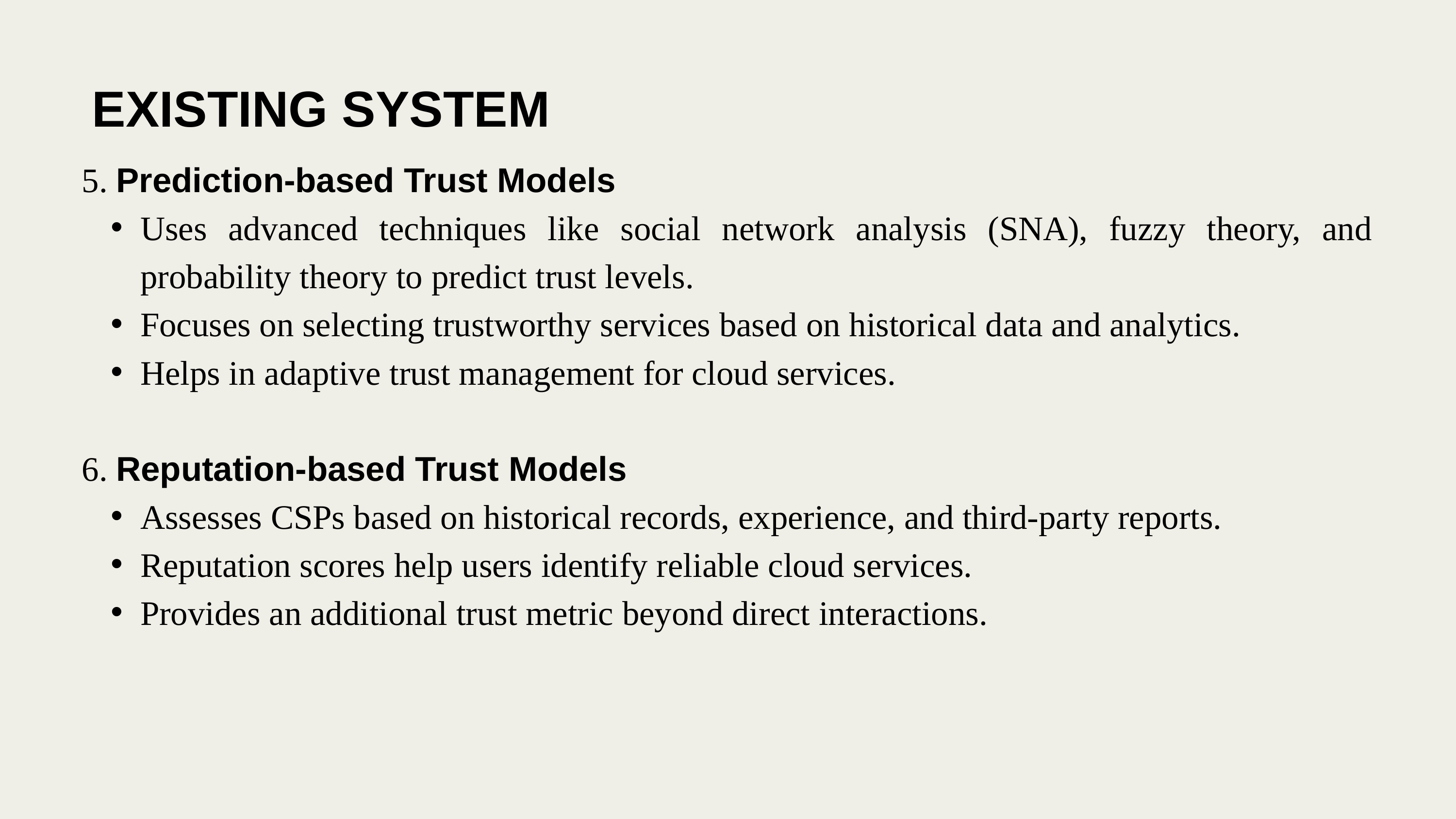

EXISTING SYSTEM
5. Prediction-based Trust Models
Uses advanced techniques like social network analysis (SNA), fuzzy theory, and probability theory to predict trust levels.
Focuses on selecting trustworthy services based on historical data and analytics.
Helps in adaptive trust management for cloud services.

6. Reputation-based Trust Models
Assesses CSPs based on historical records, experience, and third-party reports.
Reputation scores help users identify reliable cloud services.
Provides an additional trust metric beyond direct interactions.